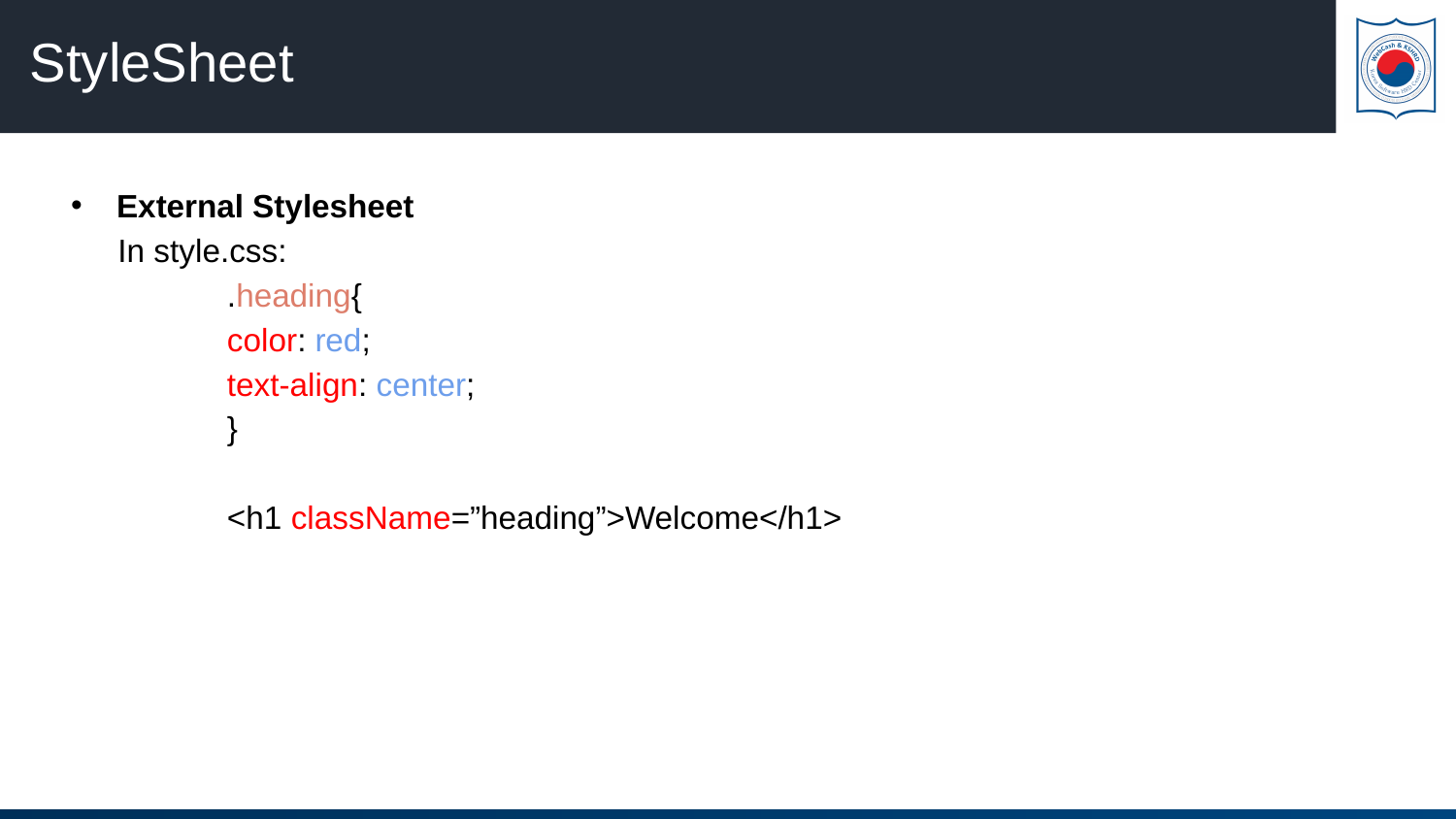

# StyleSheet

External Stylesheet
In style.css:
.heading{
color: red;
text-align: center;
}

<h1 className=”heading”>Welcome</h1>